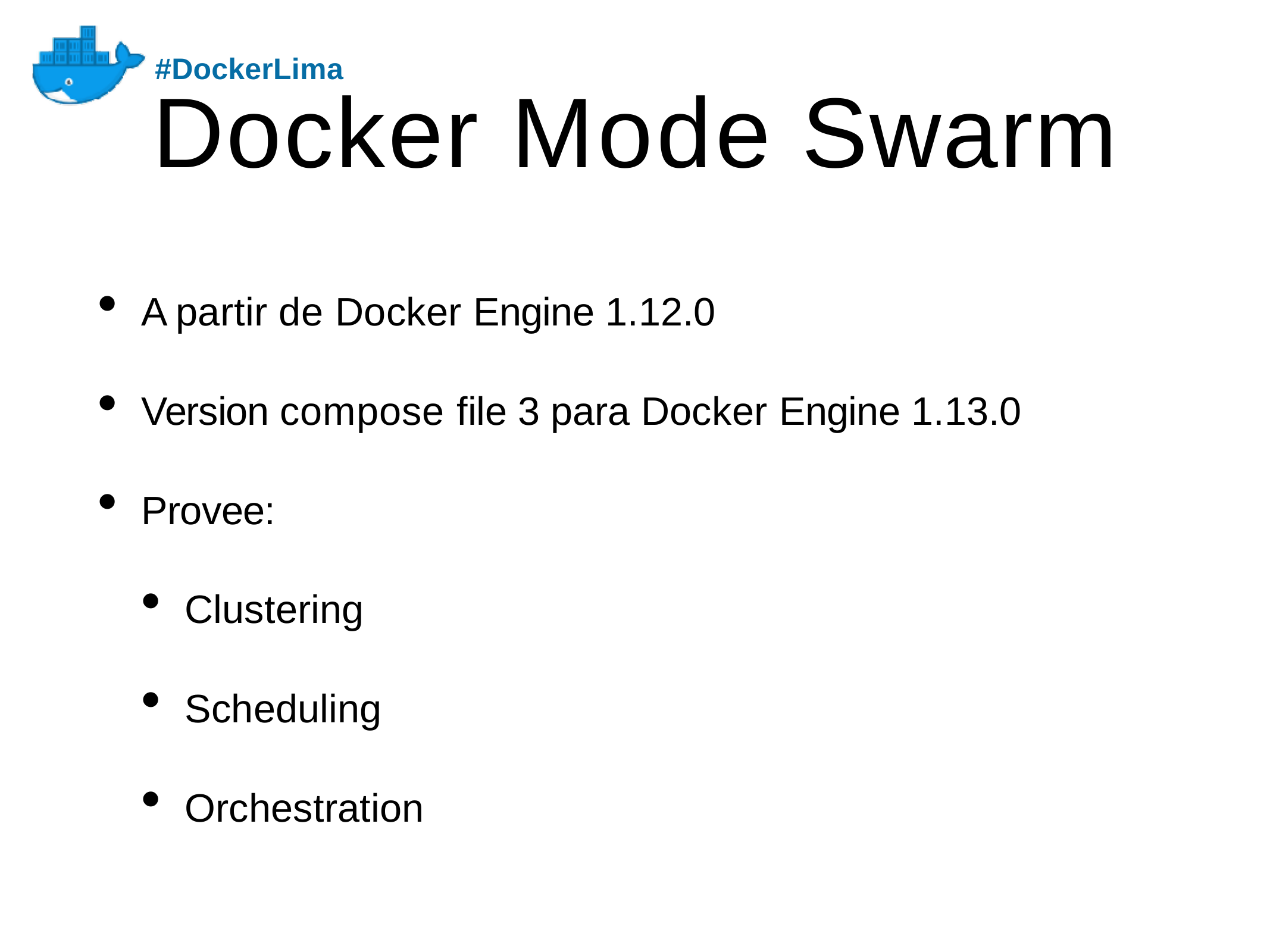

#DockerLima
# Docker Mode Swarm
A partir de Docker Engine 1.12.0
Version compose file 3 para Docker Engine 1.13.0
Provee:
Clustering
Scheduling
Orchestration